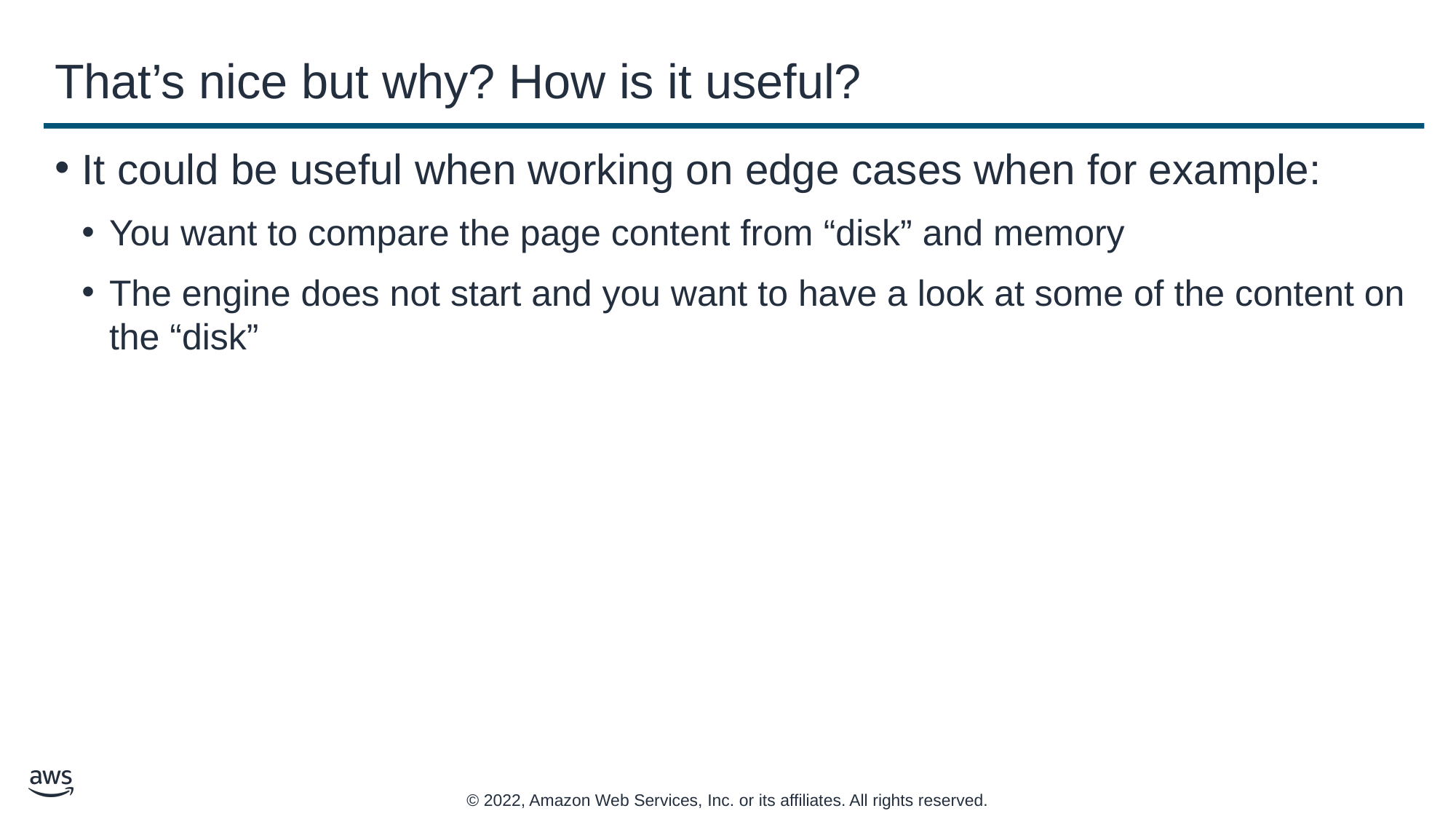

# That’s nice but why? How is it useful?
It could be useful when working on edge cases when for example:
You want to compare the page content from “disk” and memory
The engine does not start and you want to have a look at some of the content on the “disk”